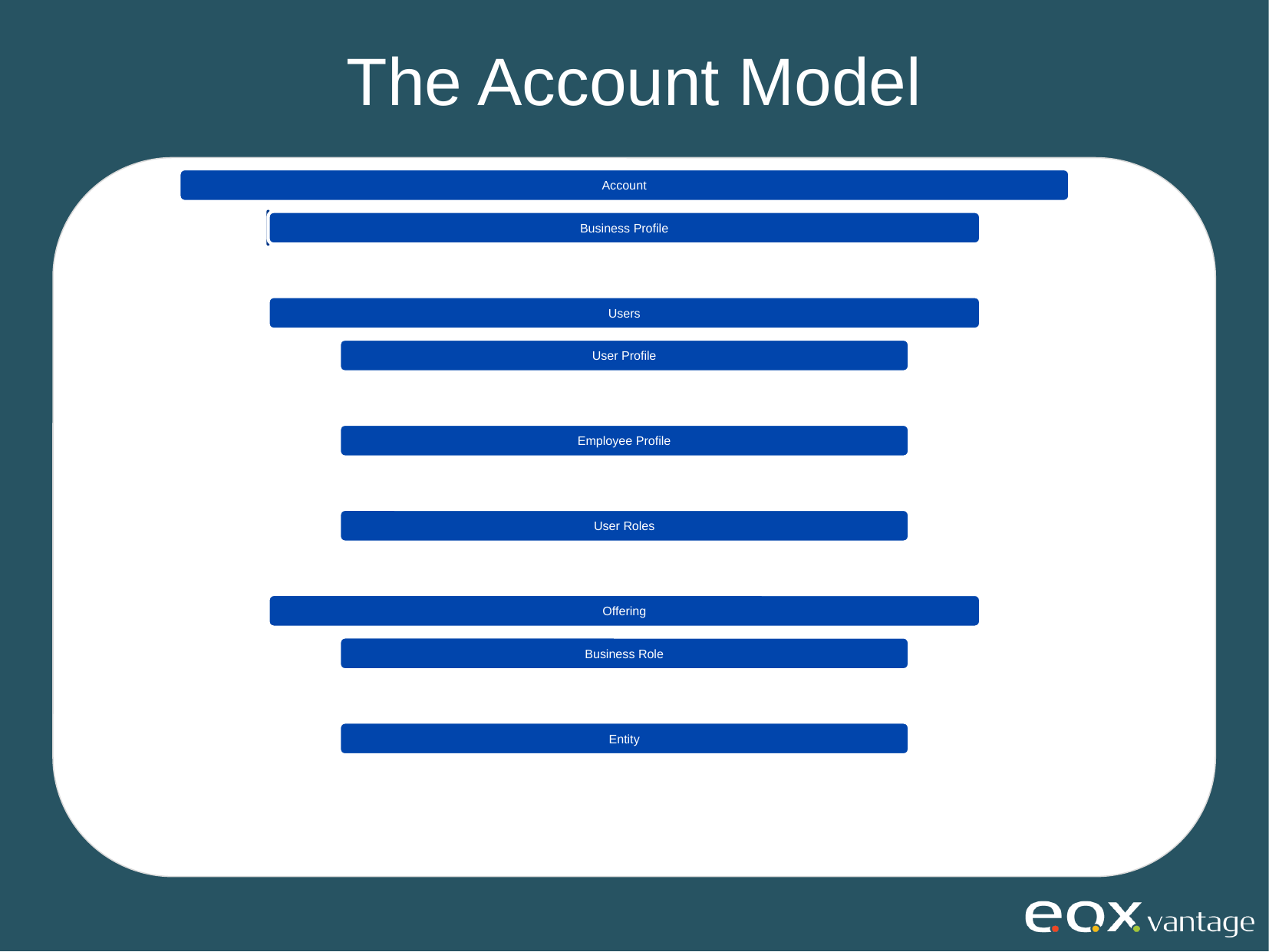

The Account Model

Account
Users
Offering
Business Role
User Roles
User Profile
Entity
Business Profile
Employee Profile